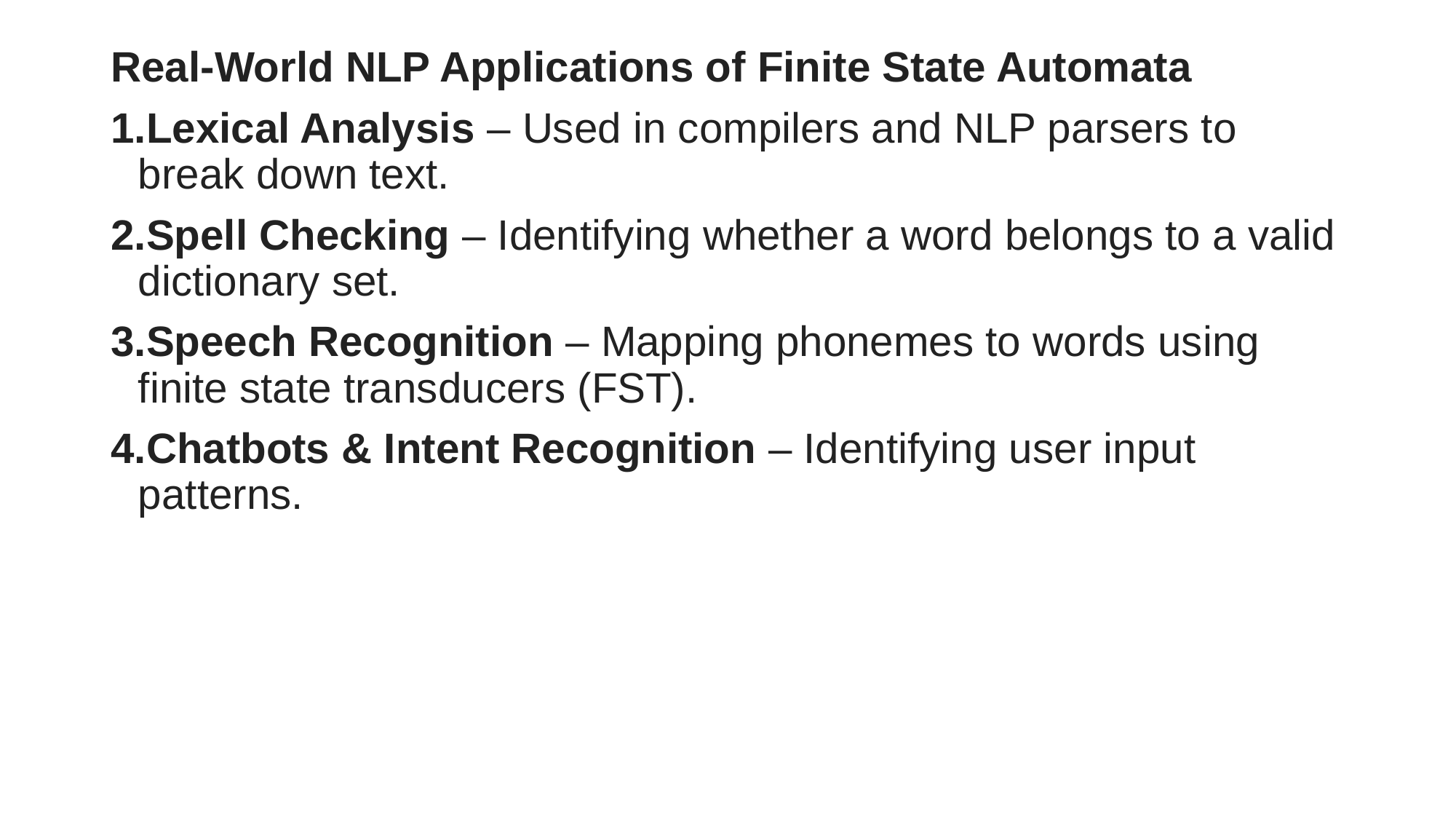

Real-World NLP Applications of Finite State Automata
Lexical Analysis – Used in compilers and NLP parsers to break down text.
Spell Checking – Identifying whether a word belongs to a valid dictionary set.
Speech Recognition – Mapping phonemes to words using finite state transducers (FST).
Chatbots & Intent Recognition – Identifying user input patterns.